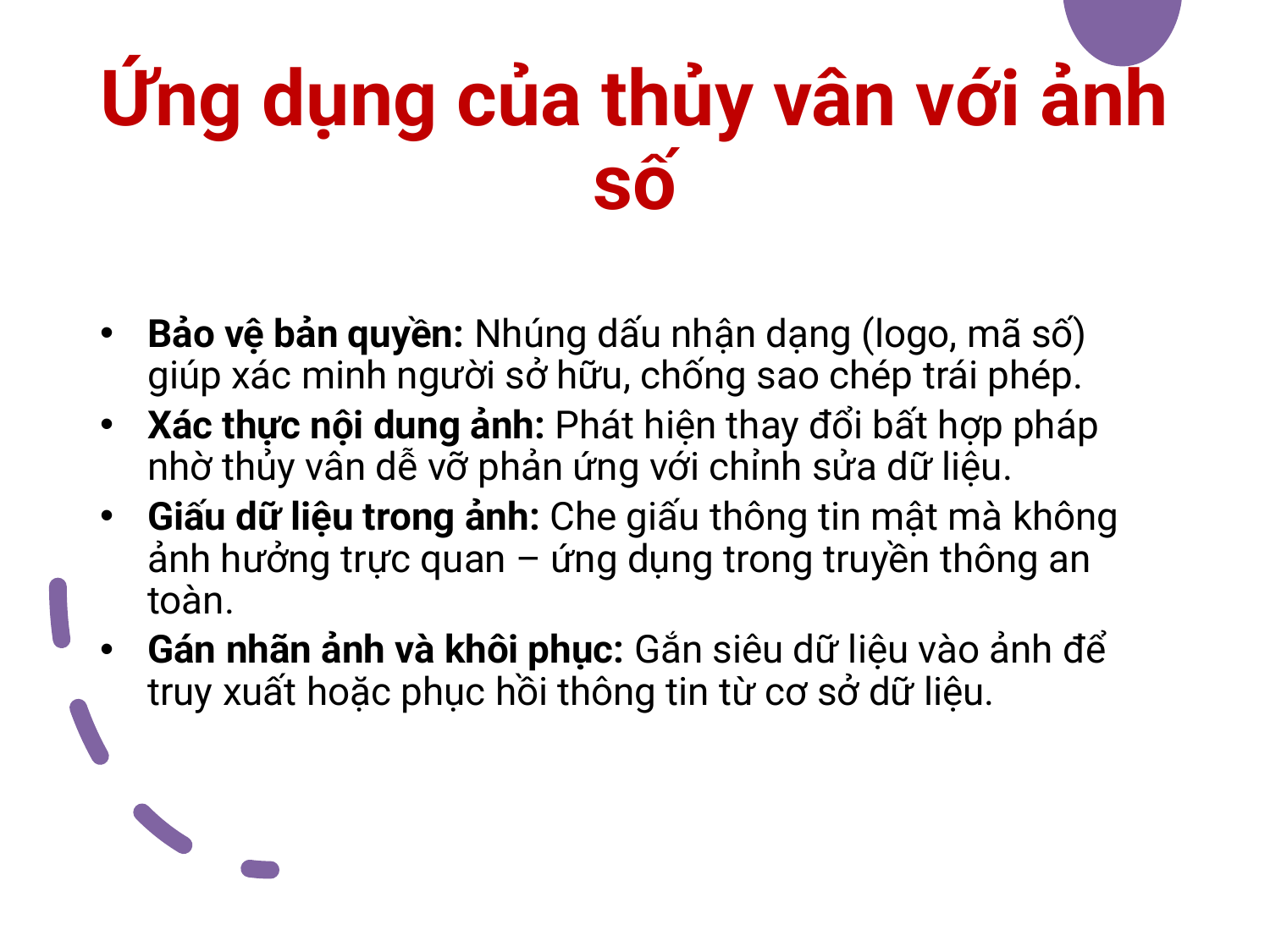

# Ứng dụng của thủy vân với ảnh số

Bảo vệ bản quyền: Nhúng dấu nhận dạng (logo, mã số) giúp xác minh người sở hữu, chống sao chép trái phép.
Xác thực nội dung ảnh: Phát hiện thay đổi bất hợp pháp nhờ thủy vân dễ vỡ phản ứng với chỉnh sửa dữ liệu.
Giấu dữ liệu trong ảnh: Che giấu thông tin mật mà không ảnh hưởng trực quan – ứng dụng trong truyền thông an toàn.
Gán nhãn ảnh và khôi phục: Gắn siêu dữ liệu vào ảnh để truy xuất hoặc phục hồi thông tin từ cơ sở dữ liệu.